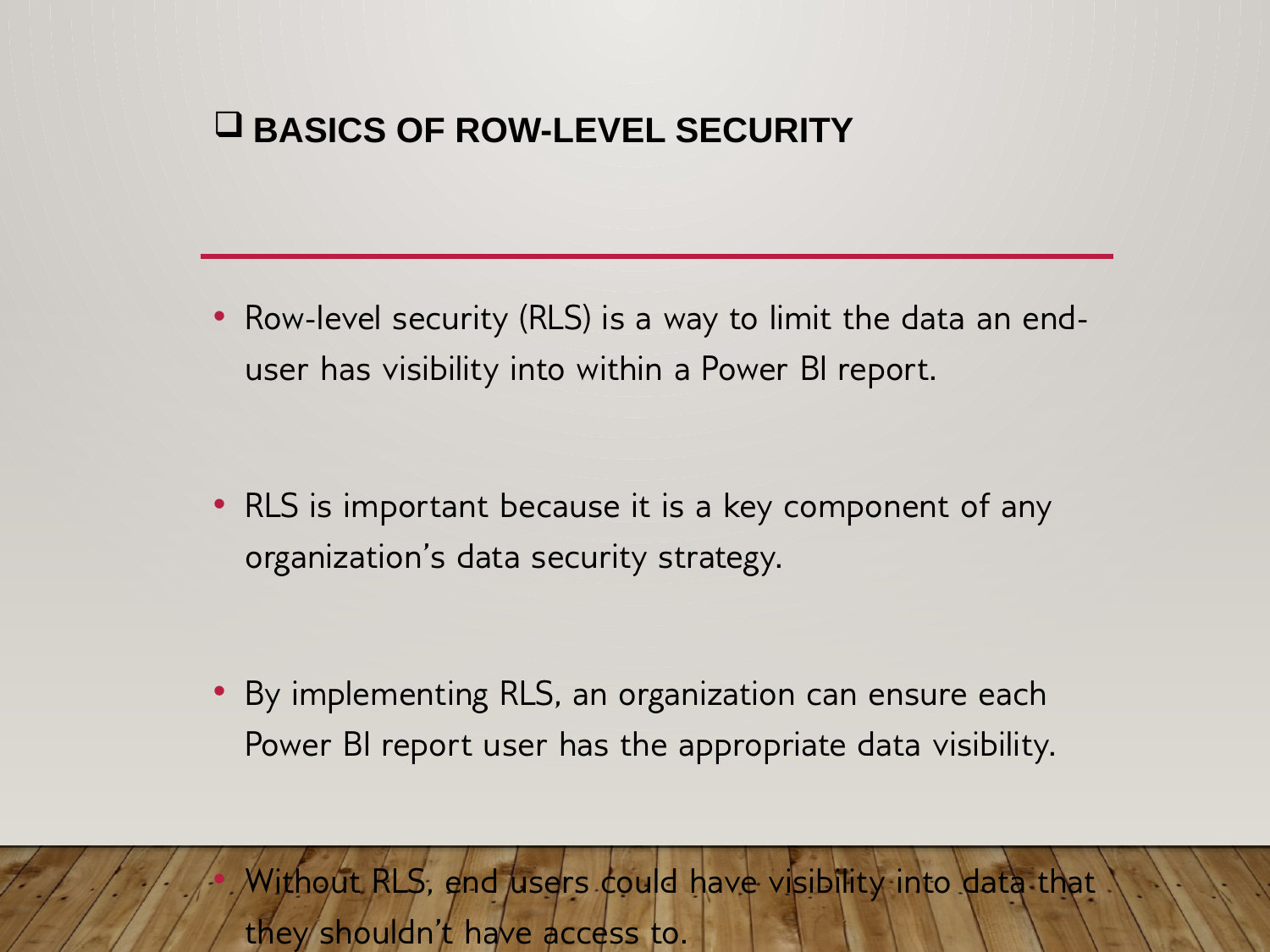

# Basics of Row-level security
Row-level security (RLS) is a way to limit the data an end-user has visibility into within a Power BI report.

RLS is important because it is a key component of any organization’s data security strategy.

By implementing RLS, an organization can ensure each Power BI report user has the appropriate data visibility.

Without RLS, end users could have visibility into data that they shouldn’t have access to.